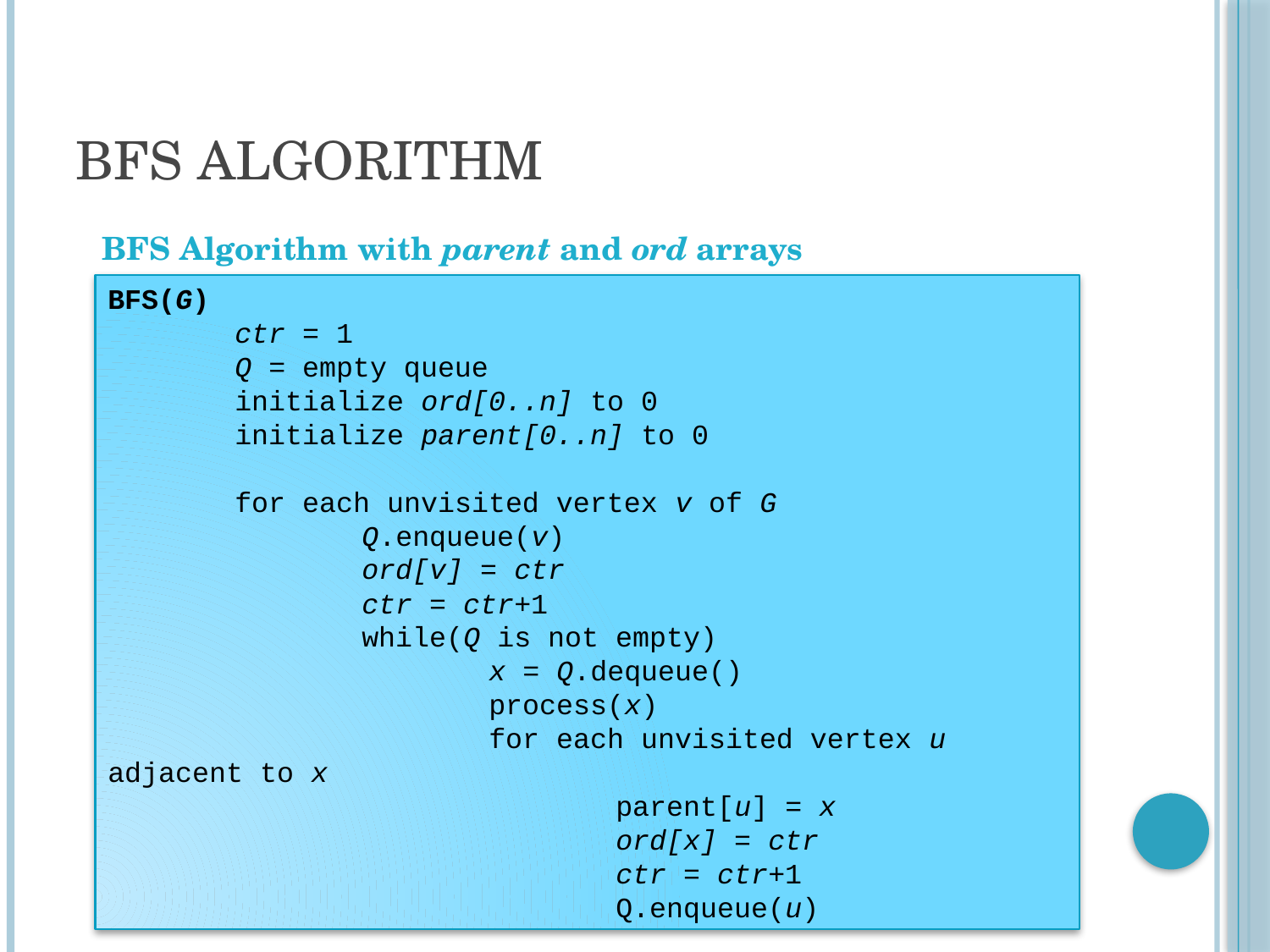

# BFS Algorithm
BFS Algorithm with parent and ord arrays
BFS(G)
	ctr = 1
	Q = empty queue
	initialize ord[0..n] to 0
	initialize parent[0..n] to 0

	for each unvisited vertex v of G
		Q.enqueue(v)
		ord[v] = ctr
		ctr = ctr+1
		while(Q is not empty)
			x = Q.dequeue()
			process(x)
			for each unvisited vertex u adjacent to x
				parent[u] = x
				ord[x] = ctr
				ctr = ctr+1
				Q.enqueue(u)